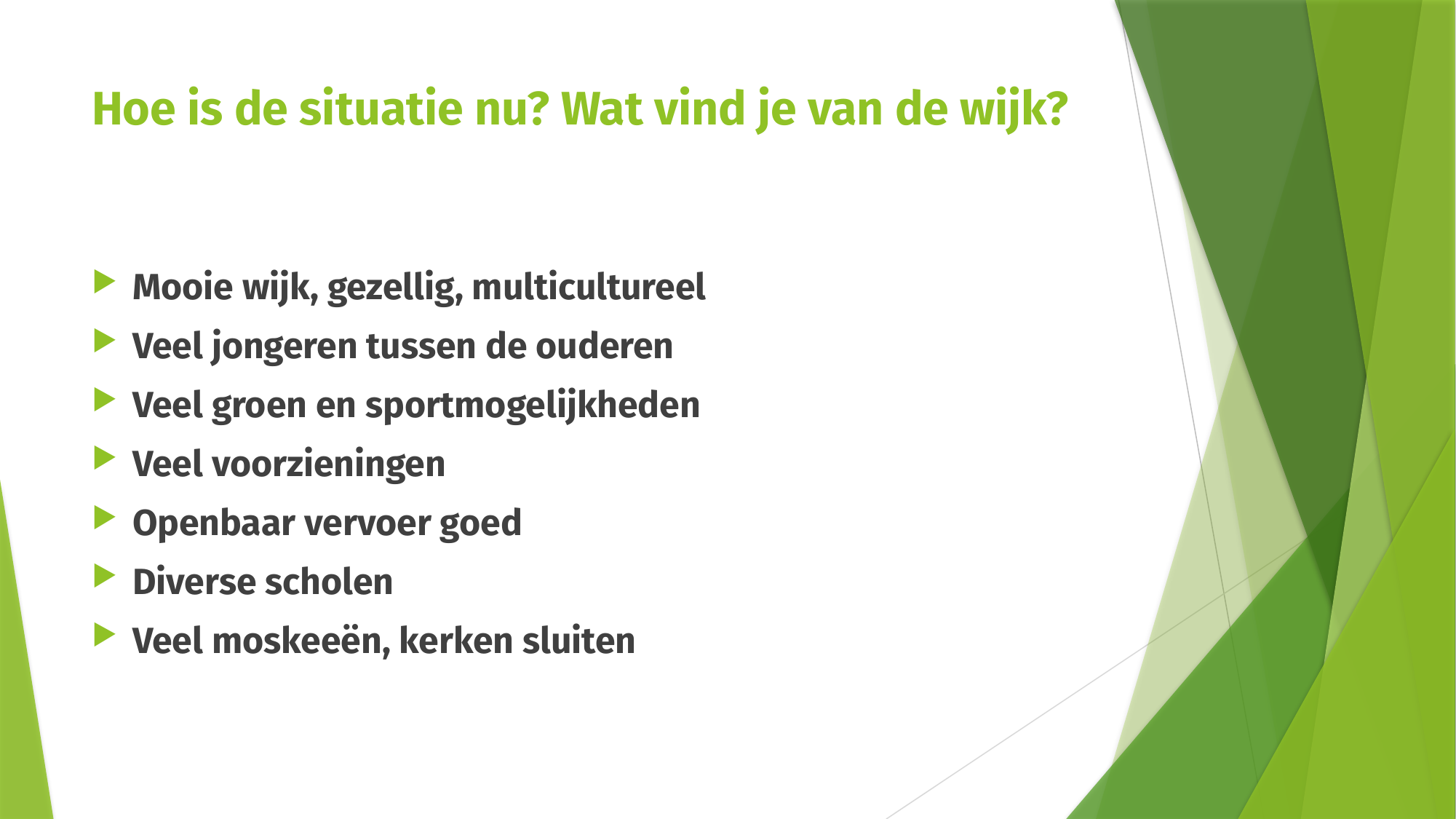

# Hoe is de situatie nu? Wat vind je van de wijk?
Mooie wijk, gezellig, multicultureel
Veel jongeren tussen de ouderen
Veel groen en sportmogelijkheden
Veel voorzieningen
Openbaar vervoer goed
Diverse scholen
Veel moskeeën, kerken sluiten